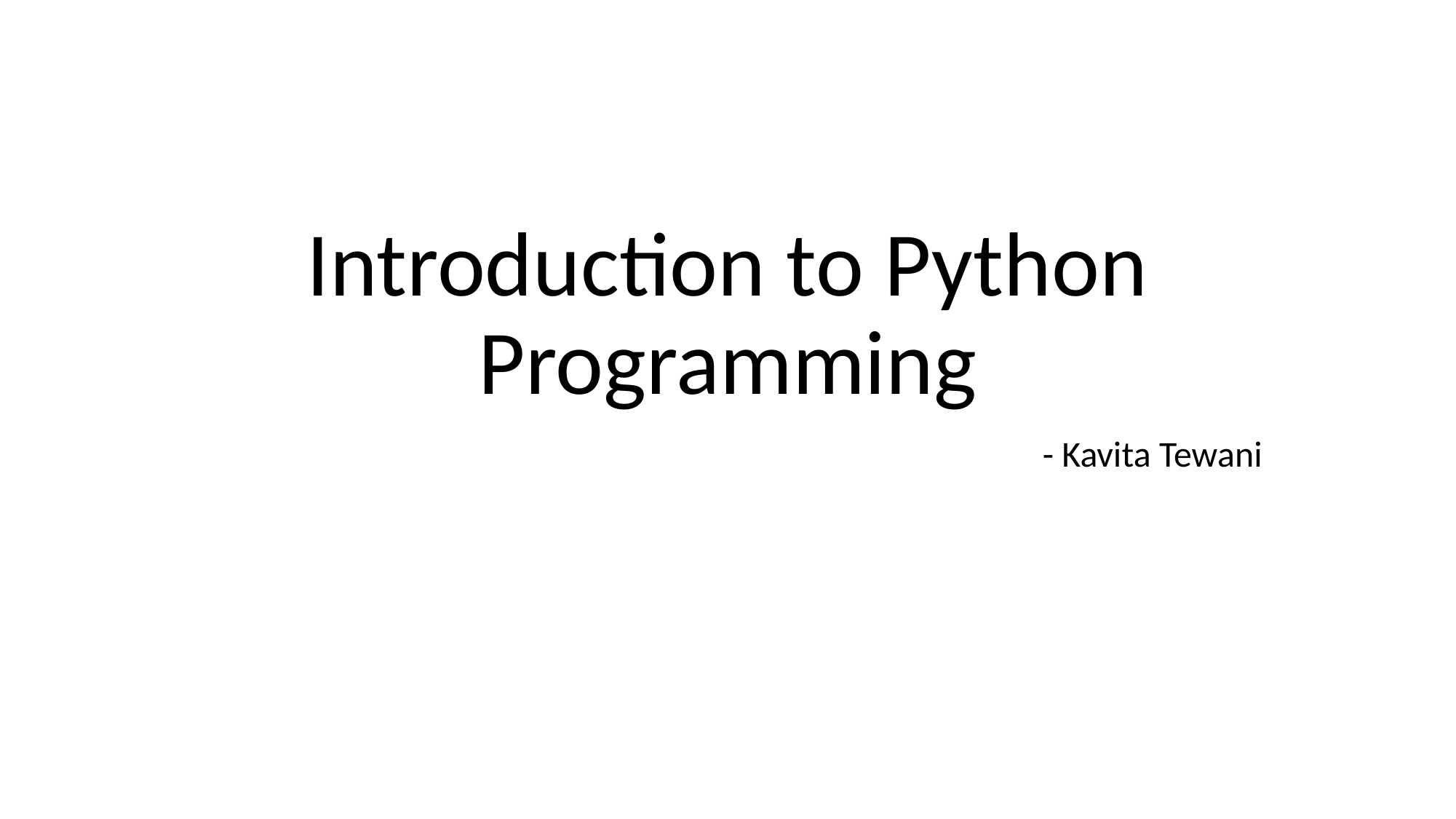

# Introduction to Python Programming
- Kavita Tewani